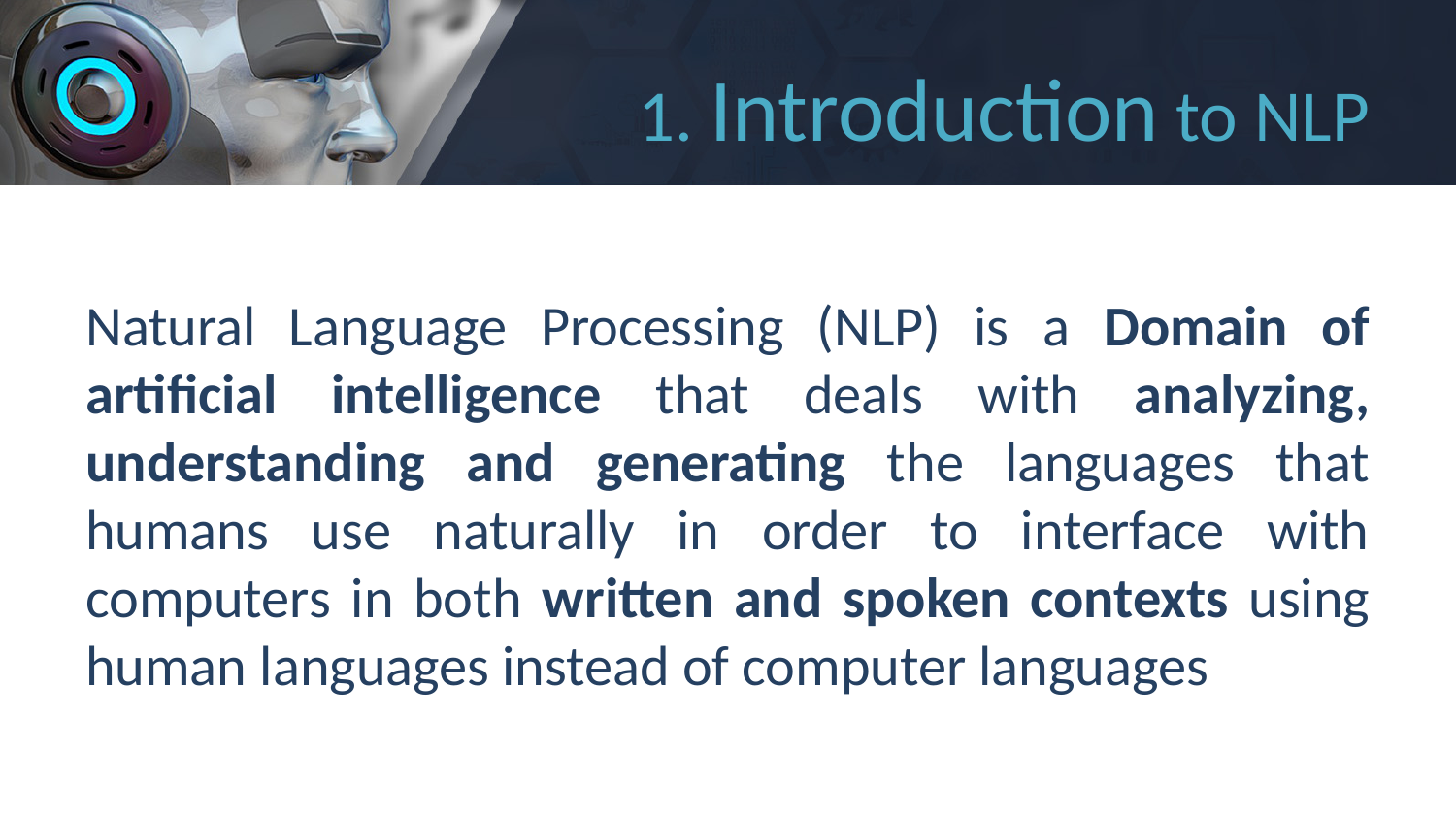

# 1. Introduction to NLP
Natural Language Processing (NLP) is a Domain of artificial intelligence that deals with analyzing, understanding and generating the languages that humans use naturally in order to interface with computers in both written and spoken contexts using human languages instead of computer languages